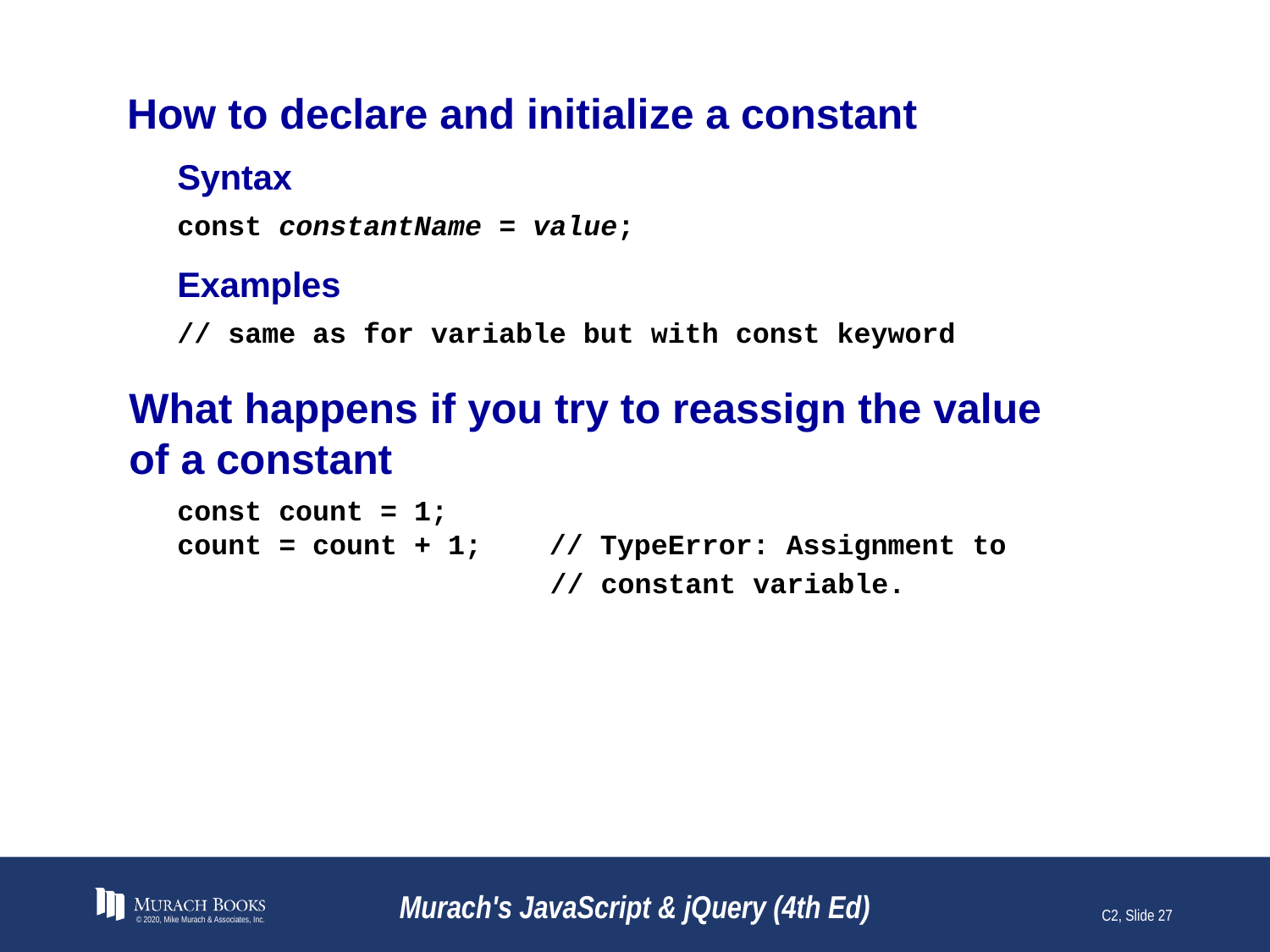

# How to declare and initialize a constant
Syntax
const constantName = value;
Examples
// same as for variable but with const keyword
What happens if you try to reassign the value
of a constant
const count = 1;
count = count + 1;    // TypeError: Assignment to
                      // constant variable.
© 2020, Mike Murach & Associates, Inc.
Murach's JavaScript & jQuery (4th Ed)

C2, Slide 27